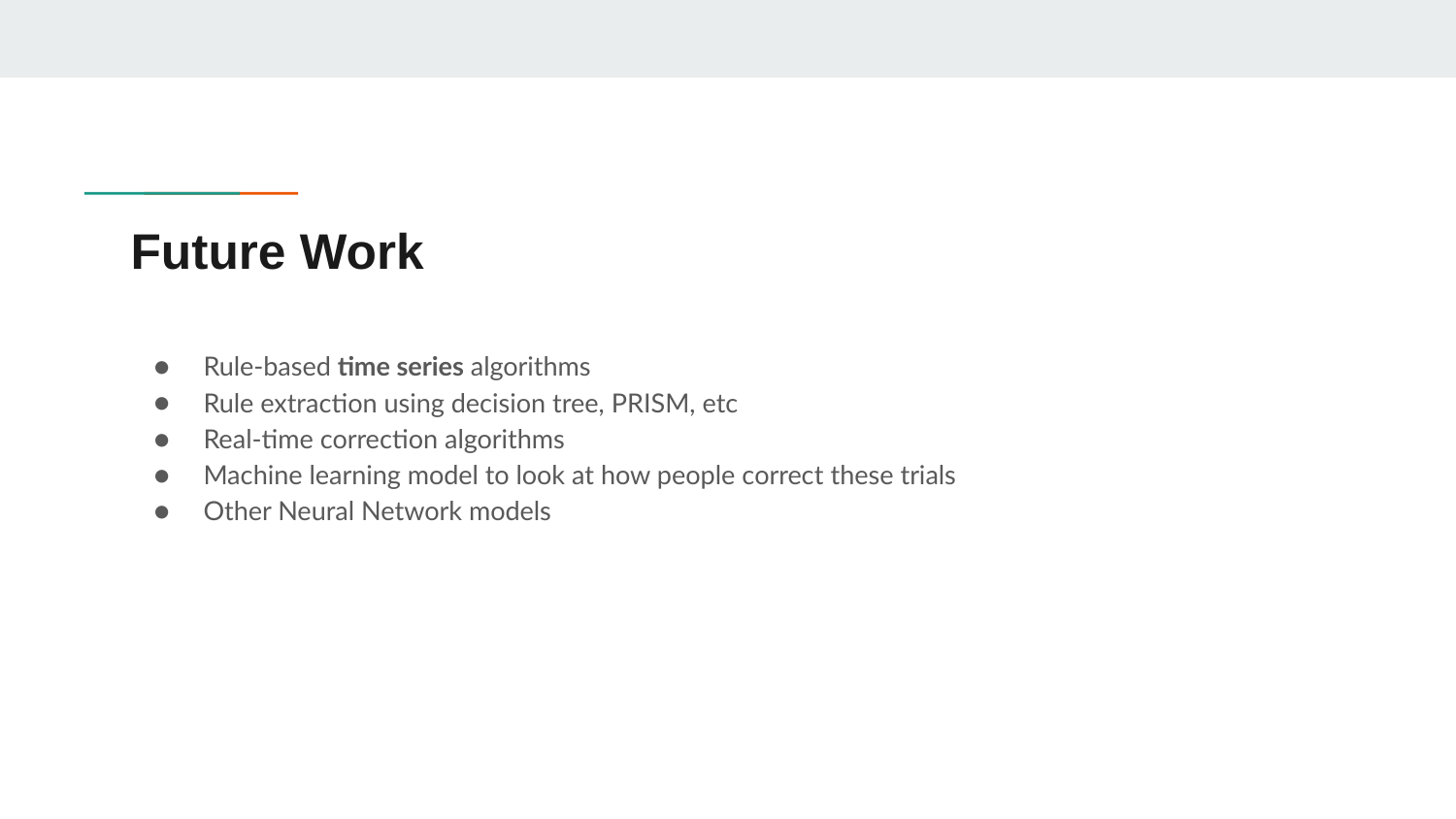

# Future Work
Rule-based time series algorithms
Rule extraction using decision tree, PRISM, etc
Real-time correction algorithms
Machine learning model to look at how people correct these trials
Other Neural Network models